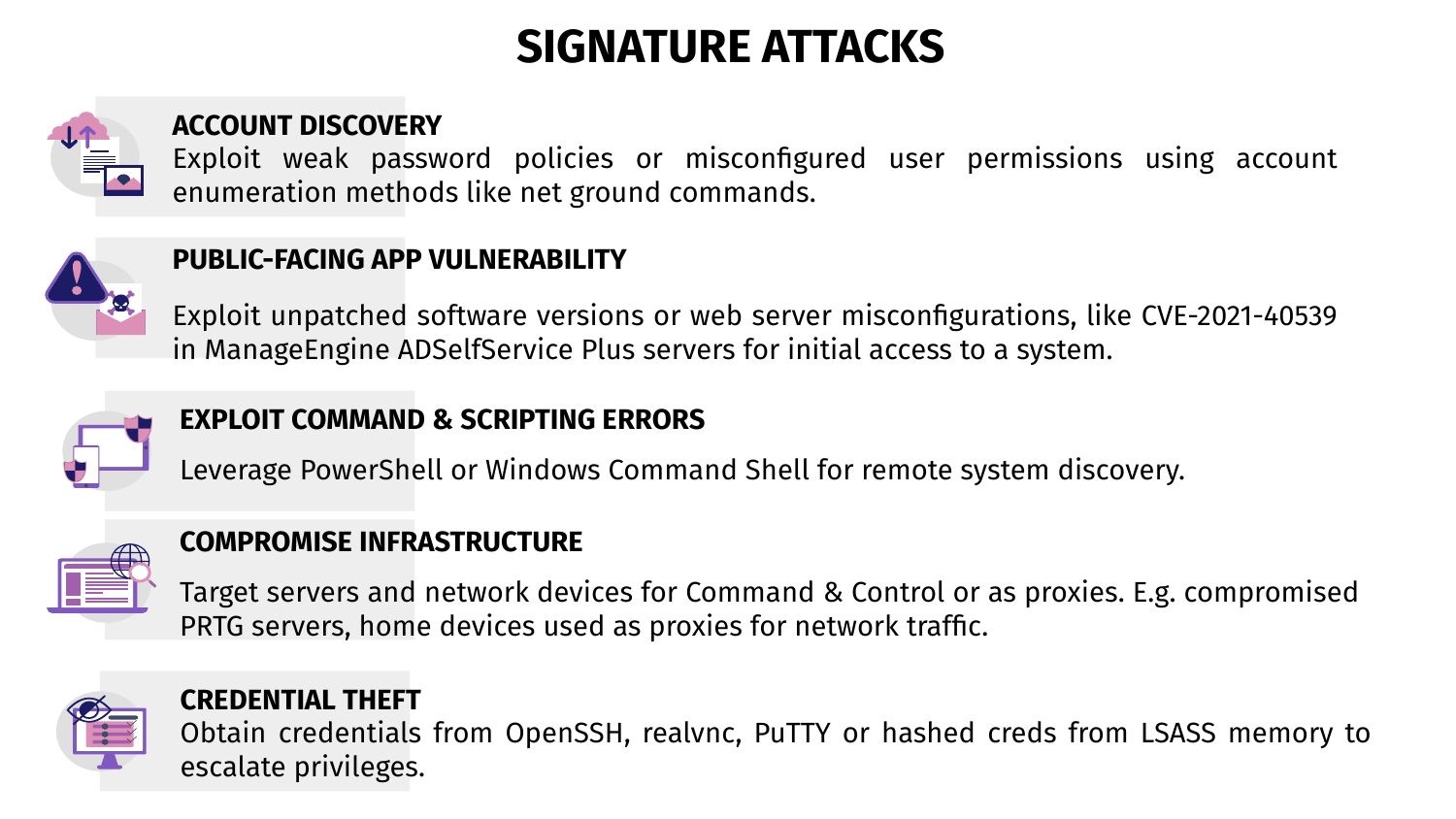

SIGNATURE ATTACKS

ACCOUNT DISCOVERY
Exploit weak password policies or misconfigured user permissions using account enumeration methods like net ground commands.

PUBLIC-FACING APP VULNERABILITY
Exploit unpatched software versions or web server misconfigurations, like CVE-2021-40539 in ManageEngine ADSelfService Plus servers for initial access to a system.

EXPLOIT COMMAND & SCRIPTING ERRORS
Leverage PowerShell or Windows Command Shell for remote system discovery.

COMPROMISE INFRASTRUCTURE
Target servers and network devices for Command & Control or as proxies. E.g. compromised PRTG servers, home devices used as proxies for network traffic.

CREDENTIAL THEFT
Obtain credentials from OpenSSH, realvnc, PuTTY or hashed creds from LSASS memory to escalate privileges.